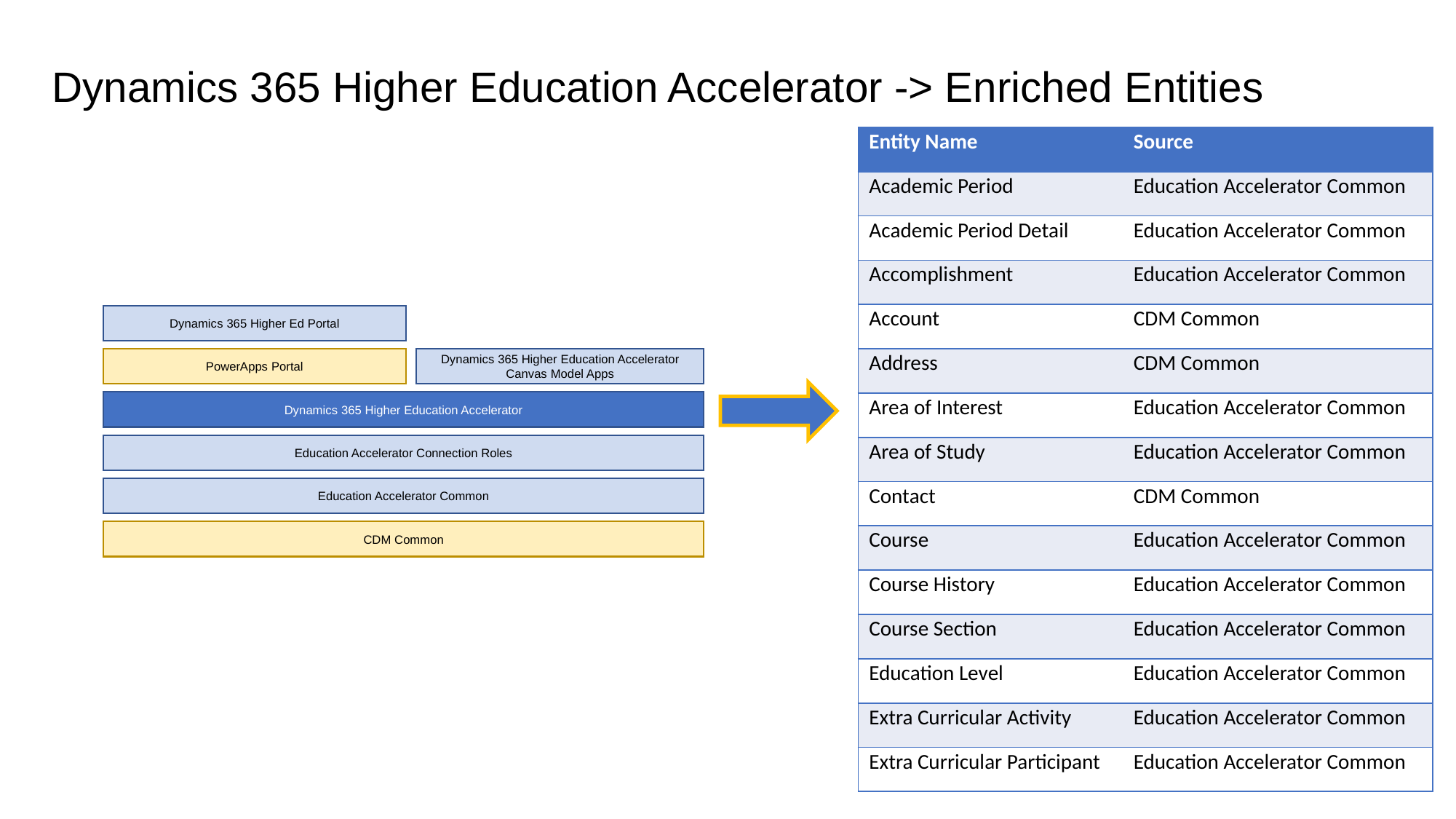

Dynamics 365 Higher Education Accelerator -> Enriched Entities
| Entity Name | Source |
| --- | --- |
| Academic Period | Education Accelerator Common |
| Academic Period Detail | Education Accelerator Common |
| Accomplishment | Education Accelerator Common |
| Account | CDM Common |
| Address | CDM Common |
| Area of Interest | Education Accelerator Common |
| Area of Study | Education Accelerator Common |
| Contact | CDM Common |
| Course | Education Accelerator Common |
| Course History | Education Accelerator Common |
| Course Section | Education Accelerator Common |
| Education Level | Education Accelerator Common |
| Extra Curricular Activity | Education Accelerator Common |
| Extra Curricular Participant | Education Accelerator Common |

Dynamics 365 Higher Ed Portal

Dynamics 365 Higher Education Accelerator Canvas Model Apps
PowerApps Portal
Dynamics 365 Higher Education Accelerator
Education Accelerator Connection Roles
Education Accelerator Common
CDM Common